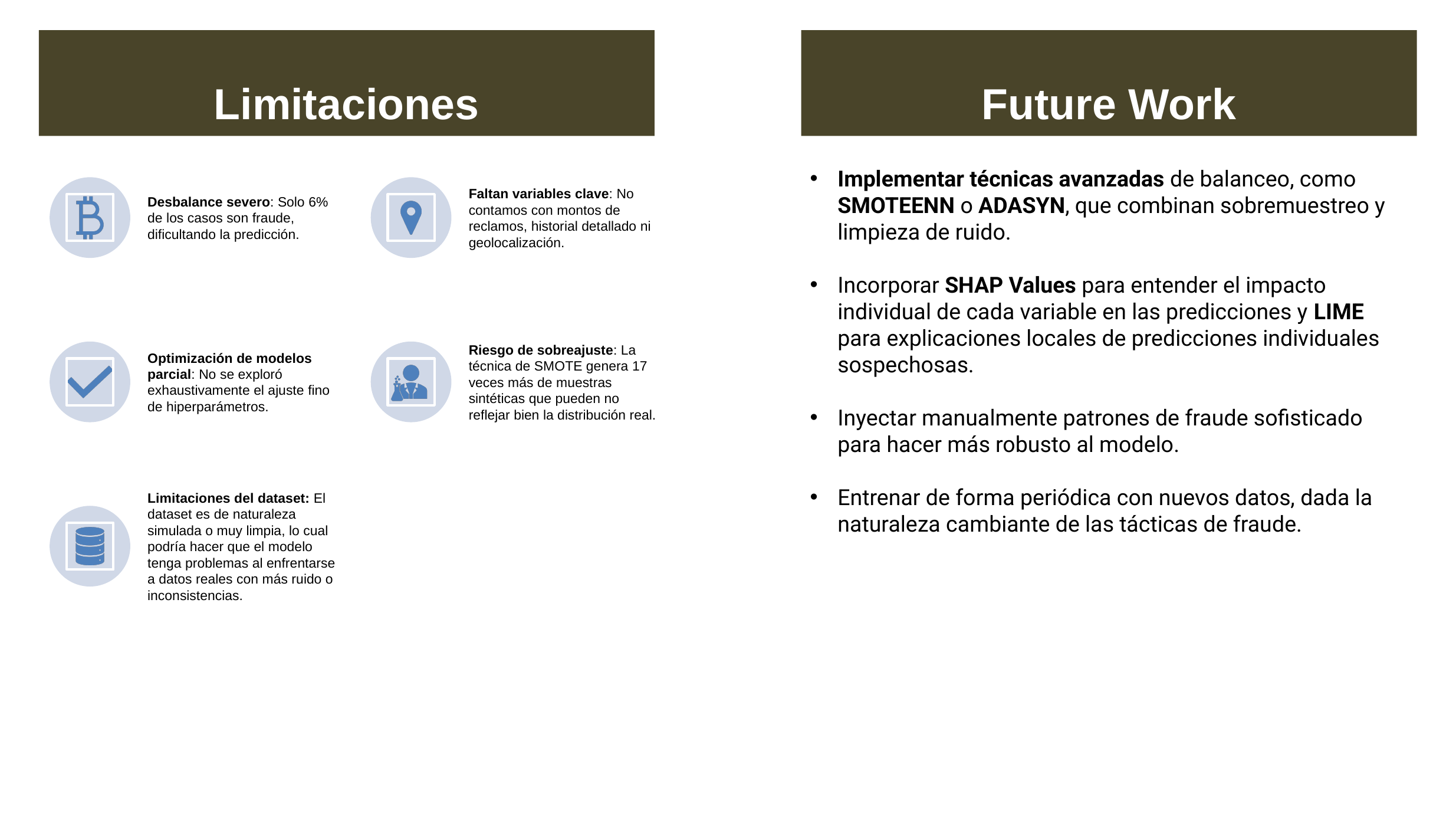

Limitaciones

Future Work
Desbalance severo: Solo 6% de los casos son fraude, dificultando la predicción.
Faltan variables clave: No contamos con montos de reclamos, historial detallado ni geolocalización.
Optimización de modelos parcial: No se exploró exhaustivamente el ajuste fino de hiperparámetros.
Riesgo de sobreajuste: La técnica de SMOTE genera 17 veces más de muestras sintéticas que pueden no reflejar bien la distribución real.
Limitaciones del dataset: El dataset es de naturaleza simulada o muy limpia, lo cual podría hacer que el modelo tenga problemas al enfrentarse a datos reales con más ruido o inconsistencias.
Implementar técnicas avanzadas de balanceo, como SMOTEENN o ADASYN, que combinan sobremuestreo y limpieza de ruido.

Incorporar SHAP Values para entender el impacto individual de cada variable en las predicciones y LIME para explicaciones locales de predicciones individuales sospechosas.

Inyectar manualmente patrones de fraude sofisticado para hacer más robusto al modelo.

Entrenar de forma periódica con nuevos datos, dada la naturaleza cambiante de las tácticas de fraude.